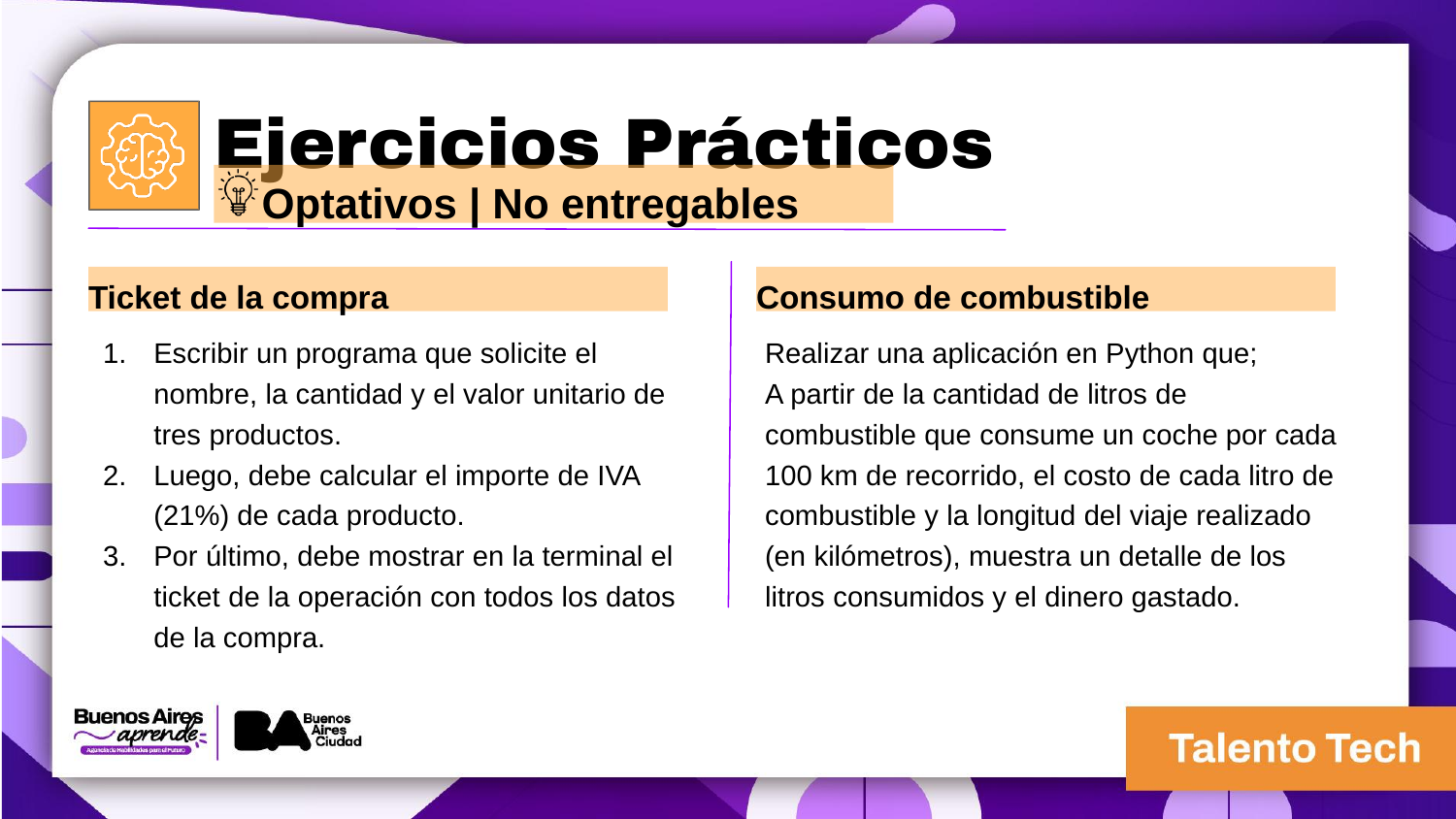

Ejercicios Prácticos

Optativos | No entregables

Consumo de combustible
Ticket de la compra
Escribir un programa que solicite el nombre, la cantidad y el valor unitario de tres productos.
Luego, debe calcular el importe de IVA (21%) de cada producto.
Por último, debe mostrar en la terminal el ticket de la operación con todos los datos de la compra.
Realizar una aplicación en Python que;
A partir de la cantidad de litros de combustible que consume un coche por cada 100 km de recorrido, el costo de cada litro de combustible y la longitud del viaje realizado (en kilómetros), muestra un detalle de los litros consumidos y el dinero gastado.